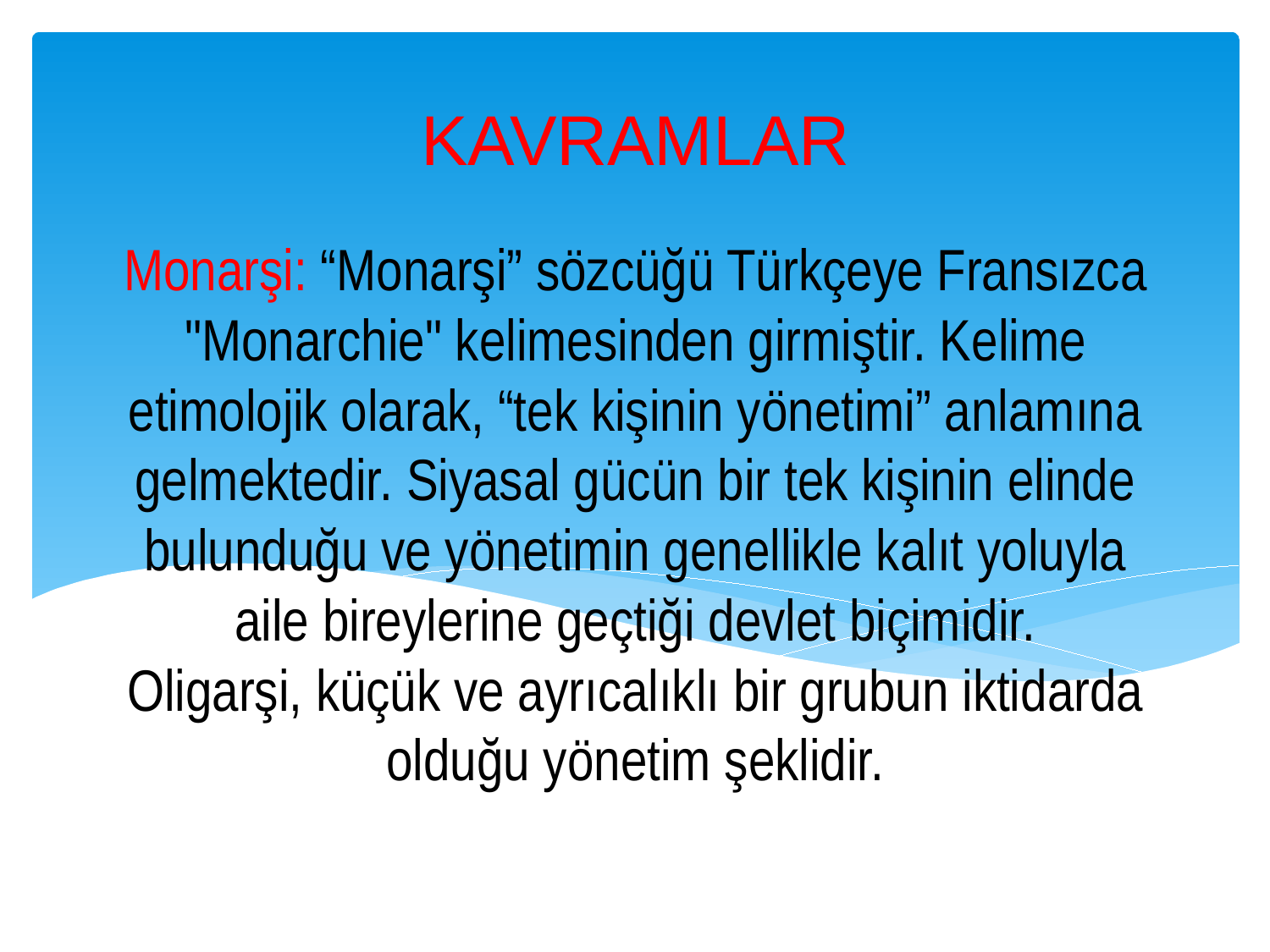

KAVRAMLAR
# Monarşi: “Monarşi” sözcüğü Türkçeye Fransızca "Monarchie" kelimesinden girmiştir. Kelime etimolojik olarak, “tek kişinin yönetimi” anlamına gelmektedir. Siyasal gücün bir tek kişinin elinde bulunduğu ve yönetimin genellikle kalıt yoluyla aile bireylerine geçtiği devlet biçimidir. Oligarşi, küçük ve ayrıcalıklı bir grubun iktidarda olduğu yönetim şeklidir.